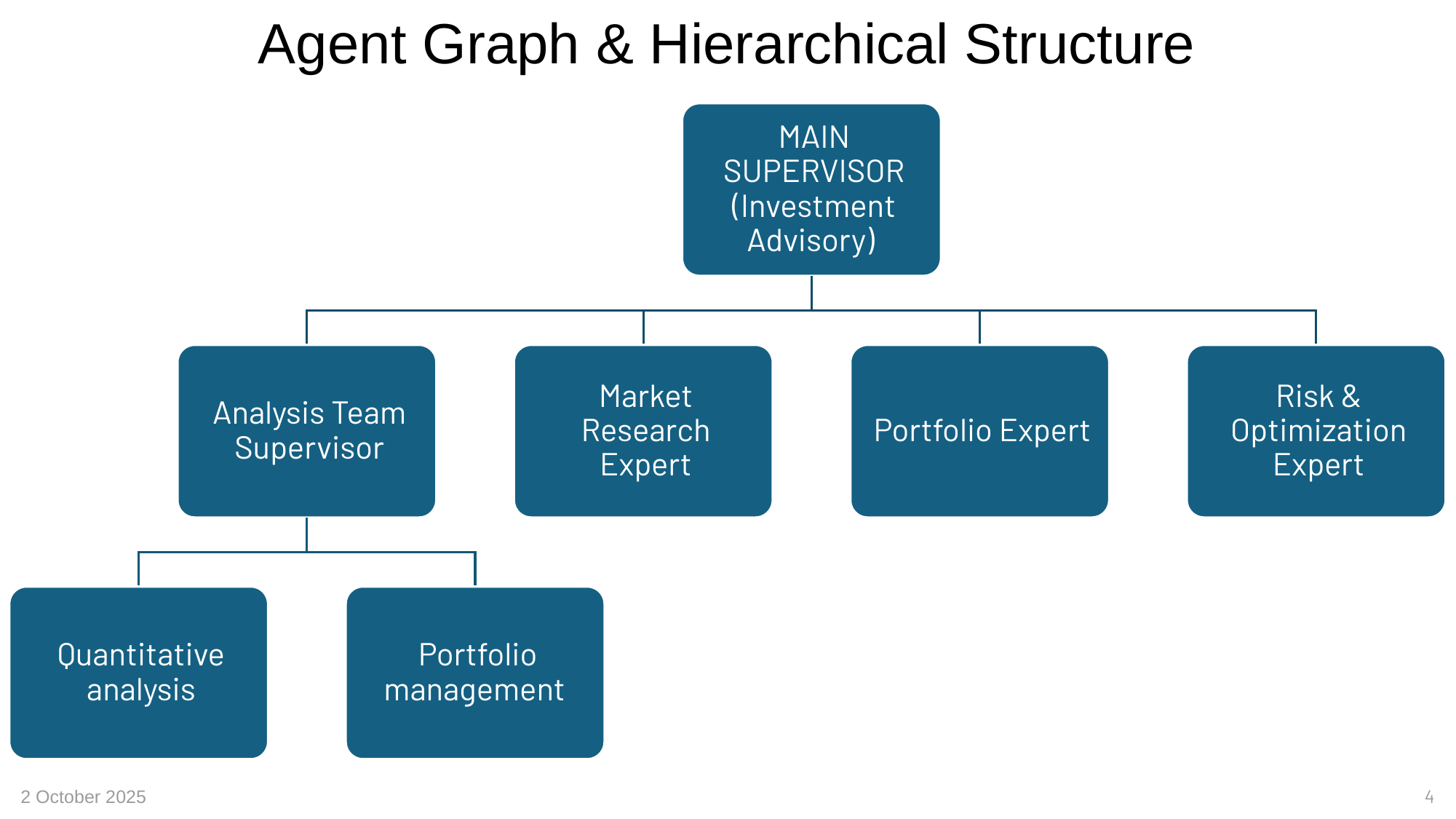

# Agent Graph & Hierarchical Structure
MAIN SUPERVISOR (Investment Advisory)
Analysis Team Supervisor
Quantitative analysis
Portfolio management
Market Research Expert
Portfolio Expert
Risk & Optimization Expert
2 October 2025

4